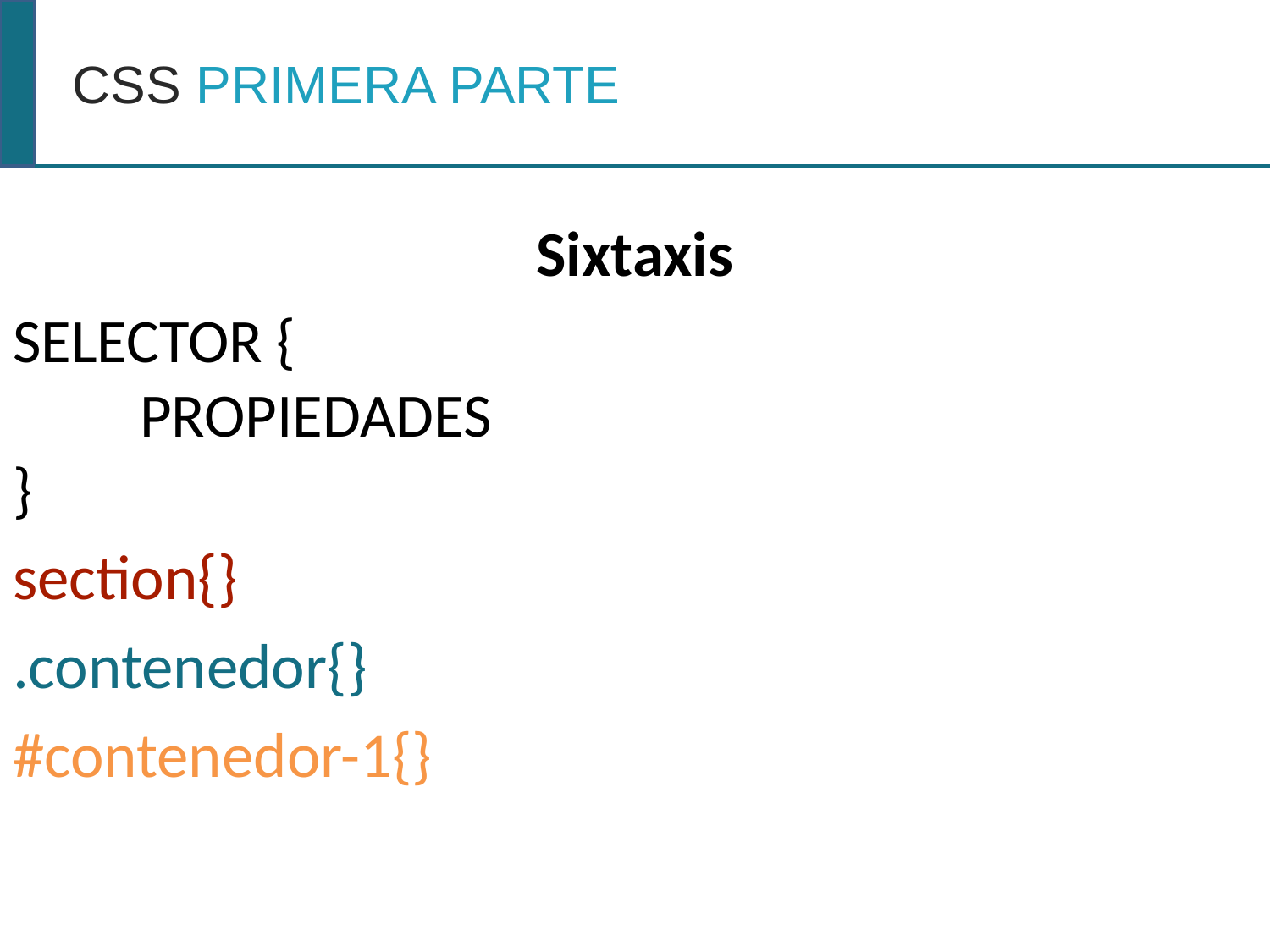

CSS PRIMERA PARTE
Sixtaxis
SELECTOR {
	PROPIEDADES
}
section{}
.contenedor{}
#contenedor-1{}